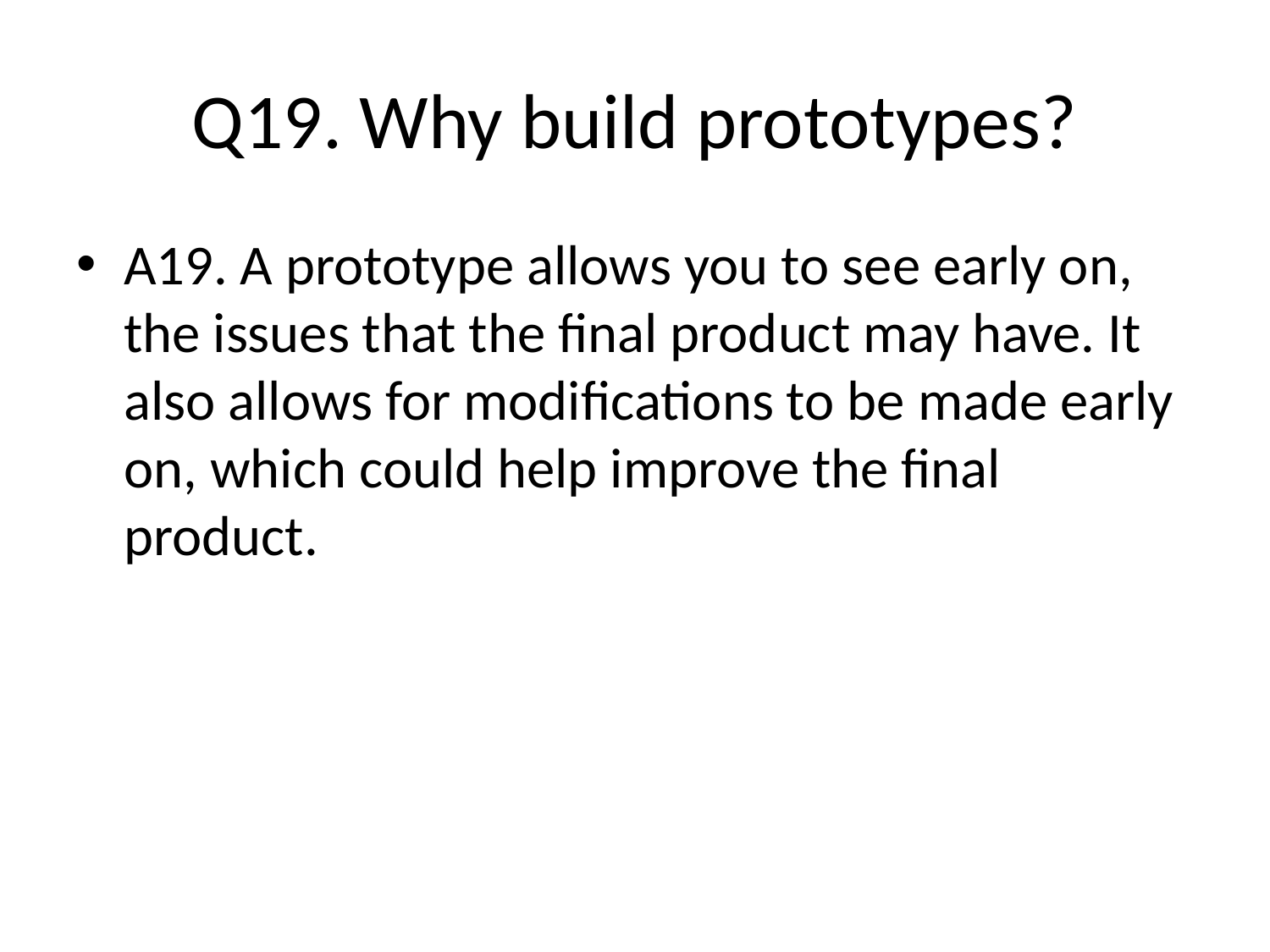

# Q19. Why build prototypes?
A19. A prototype allows you to see early on, the issues that the final product may have. It also allows for modifications to be made early on, which could help improve the final product.